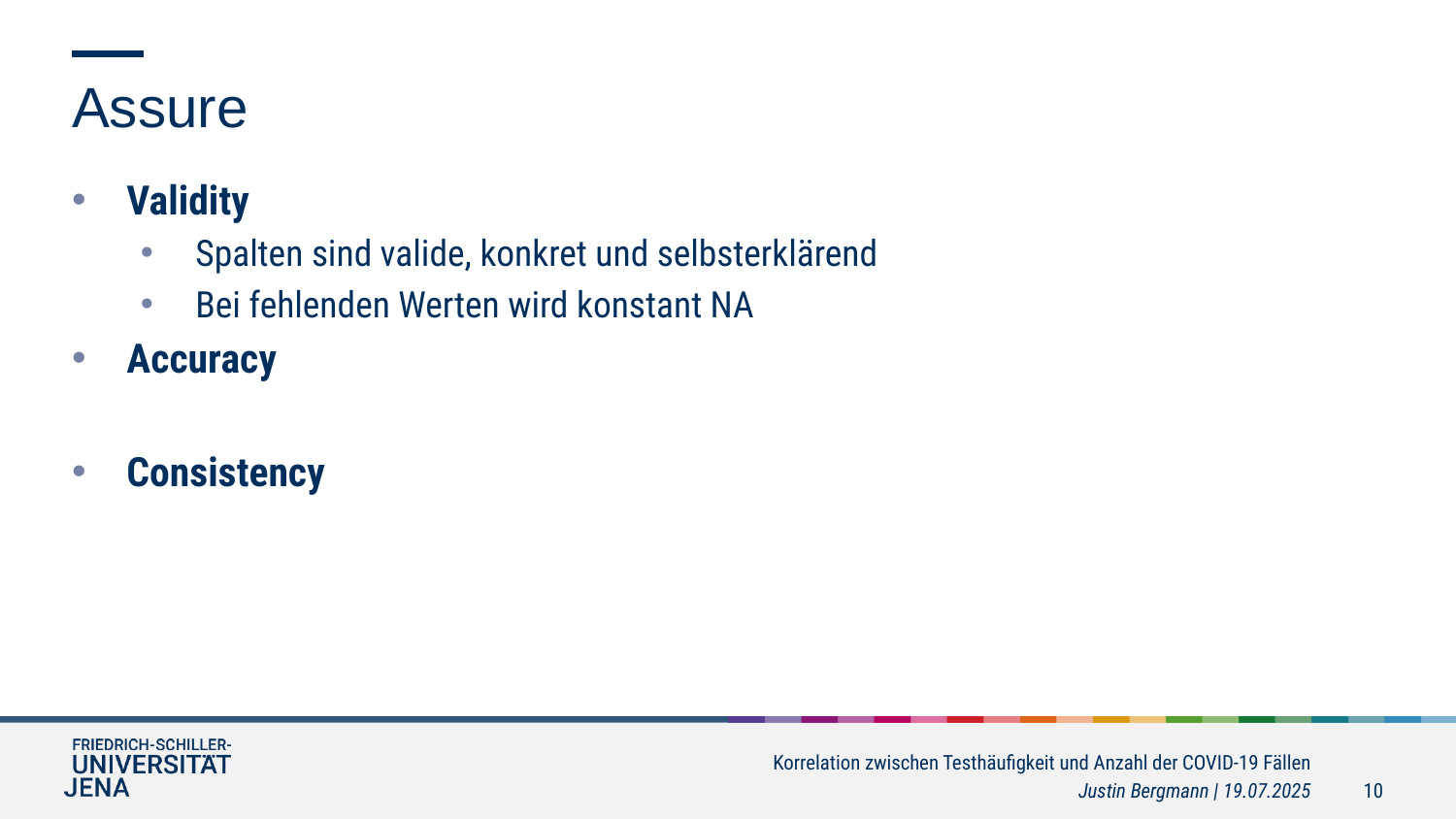

Assure
Validity
Spalten sind valide, konkret und selbsterklärend
Bei fehlenden Werten wird konstant NA
Accuracy

Consistency
Korrelation zwischen Testhäufigkeit und Anzahl der COVID-19 Fällen
Justin Bergmann | 19.07.2025